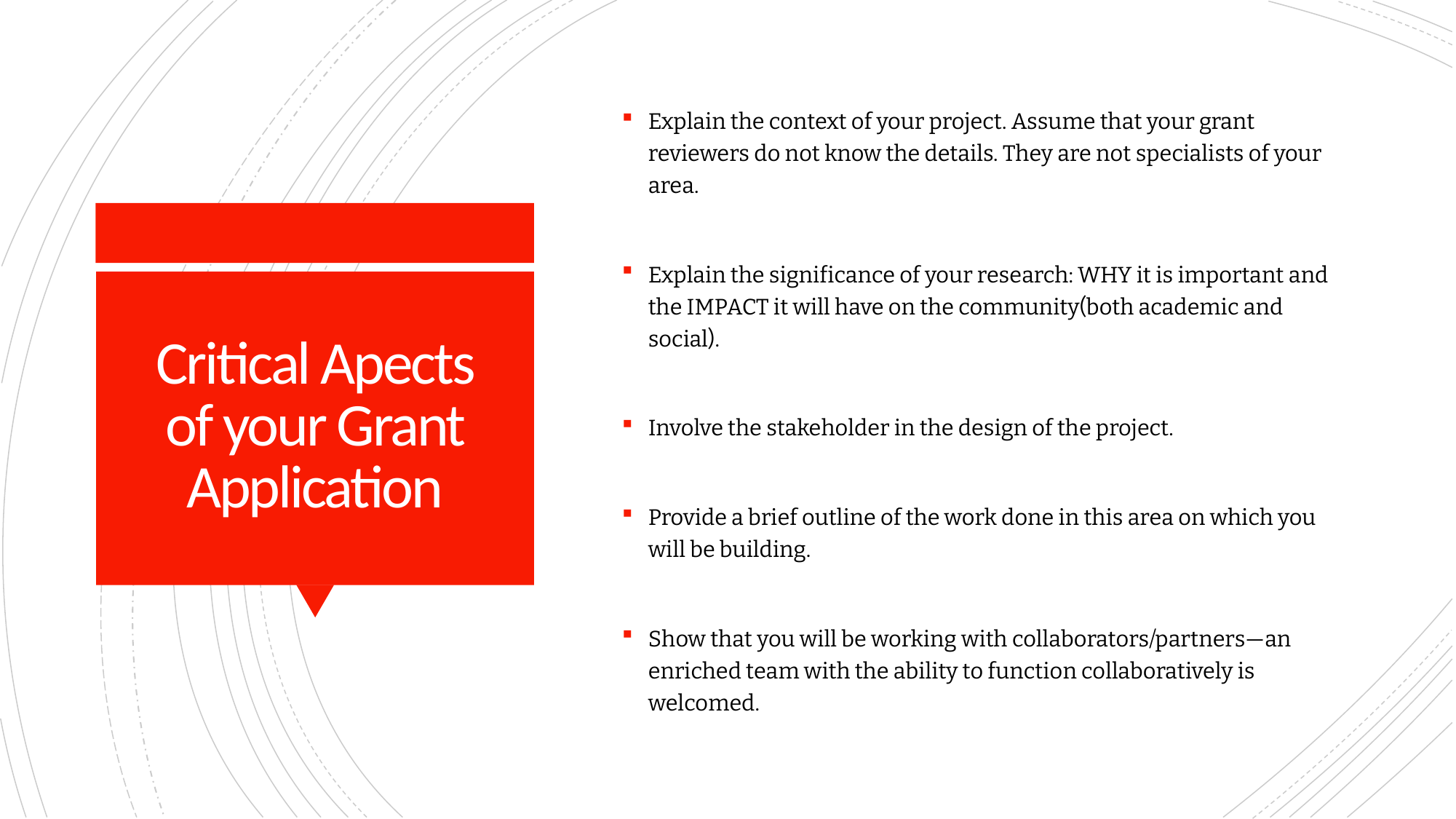

Explain the context of your project. Assume that your grant reviewers do not know the details. They are not specialists of your area.

Explain the significance of your research: WHY it is important and the IMPACT it will have on the community(both academic and social).

Involve the stakeholder in the design of the project.

Provide a brief outline of the work done in this area on which you will be building.

Show that you will be working with collaborators/partners—an  enriched team with the ability to function collaboratively is welcomed.

# Critical Apects of your Grant Application